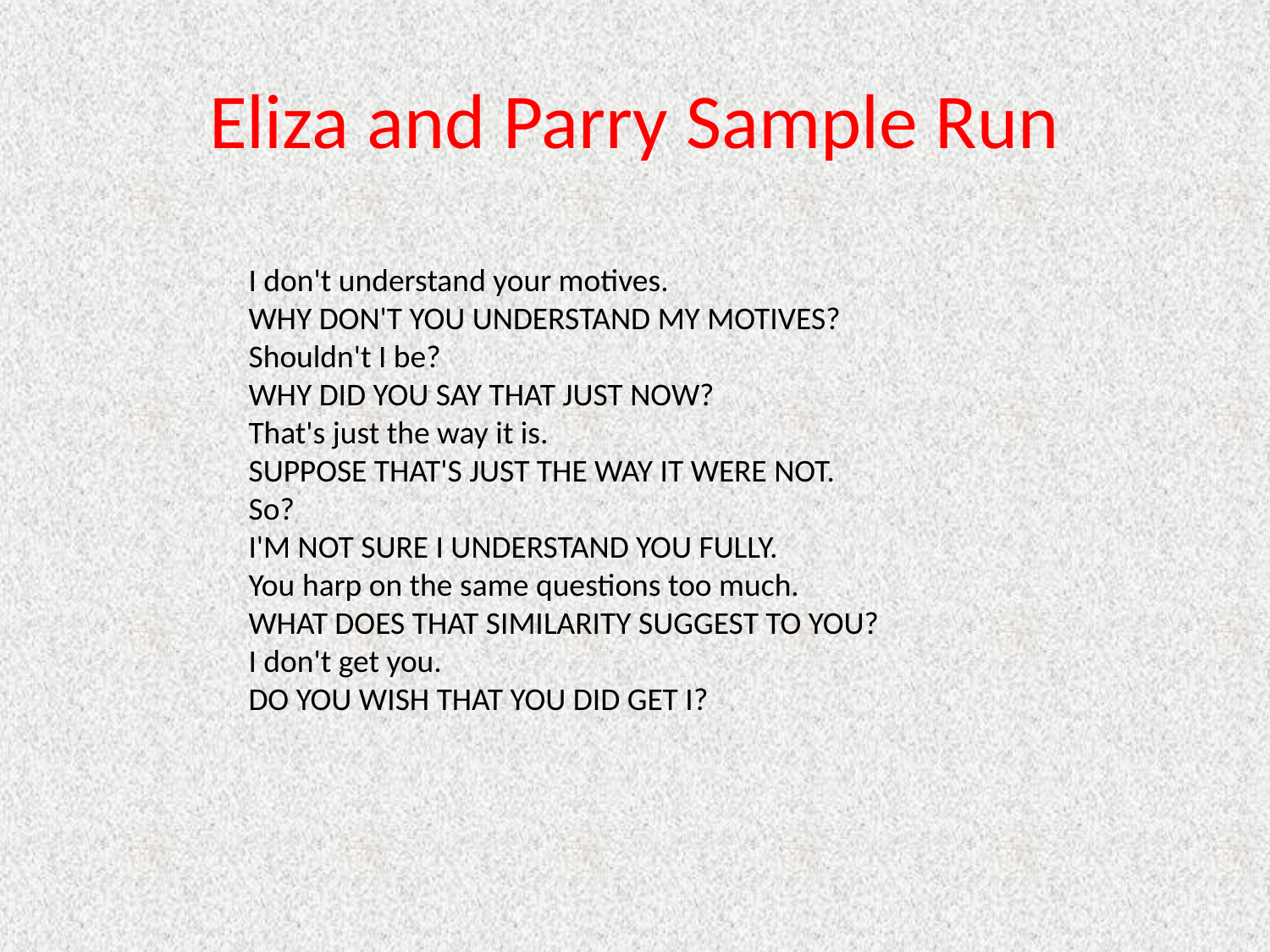

# Eliza and Parry Sample Run
I don't understand your motives.
WHY DON'T YOU UNDERSTAND MY MOTIVES?
Shouldn't I be?
WHY DID YOU SAY THAT JUST NOW?
That's just the way it is.
SUPPOSE THAT'S JUST THE WAY IT WERE NOT.
So?
I'M NOT SURE I UNDERSTAND YOU FULLY.
You harp on the same questions too much.
WHAT DOES THAT SIMILARITY SUGGEST TO YOU?
I don't get you.
DO YOU WISH THAT YOU DID GET I?